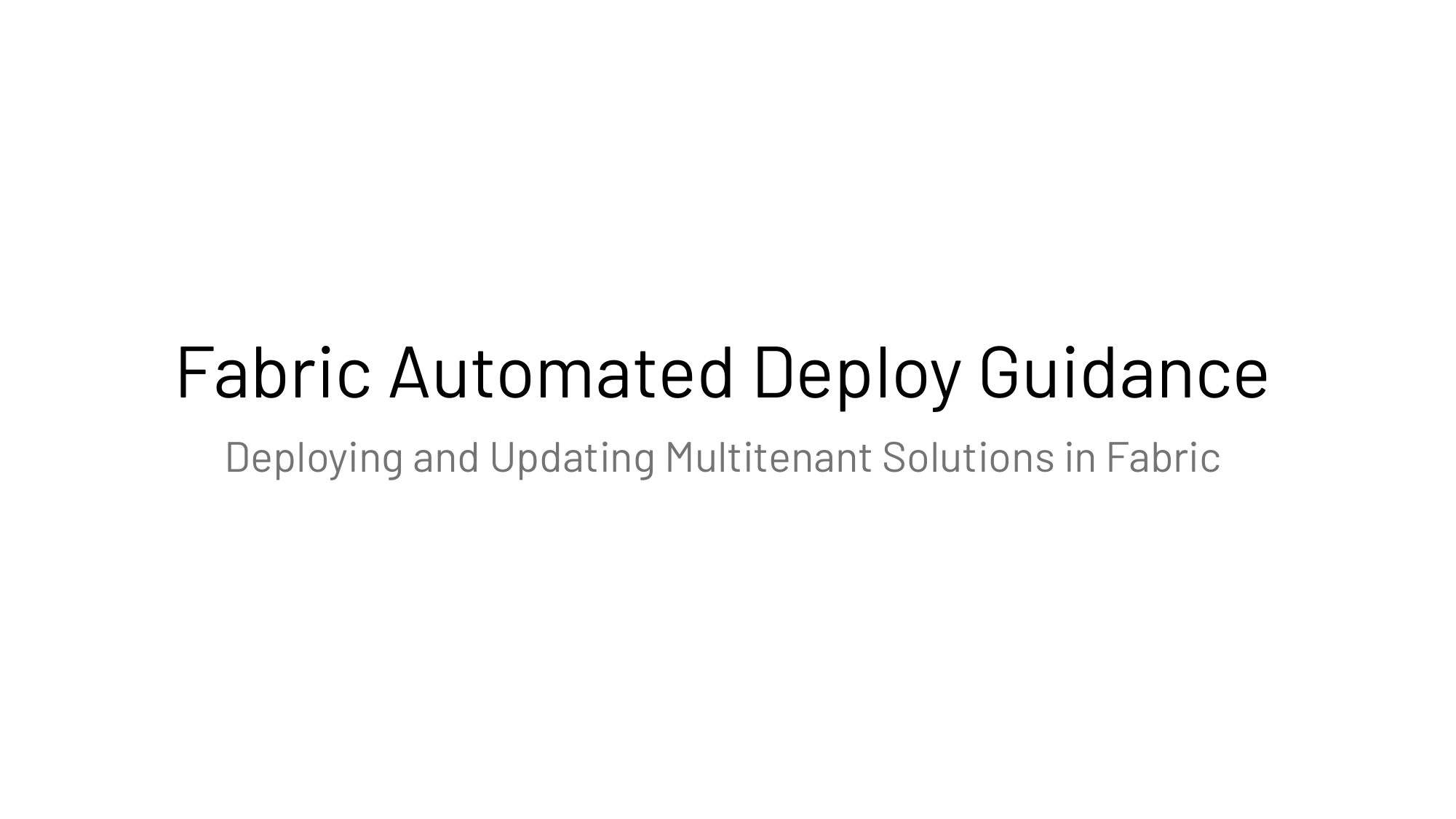

# Fabric Automated Deploy Guidance
Deploying and Updating Multitenant Solutions in Fabric